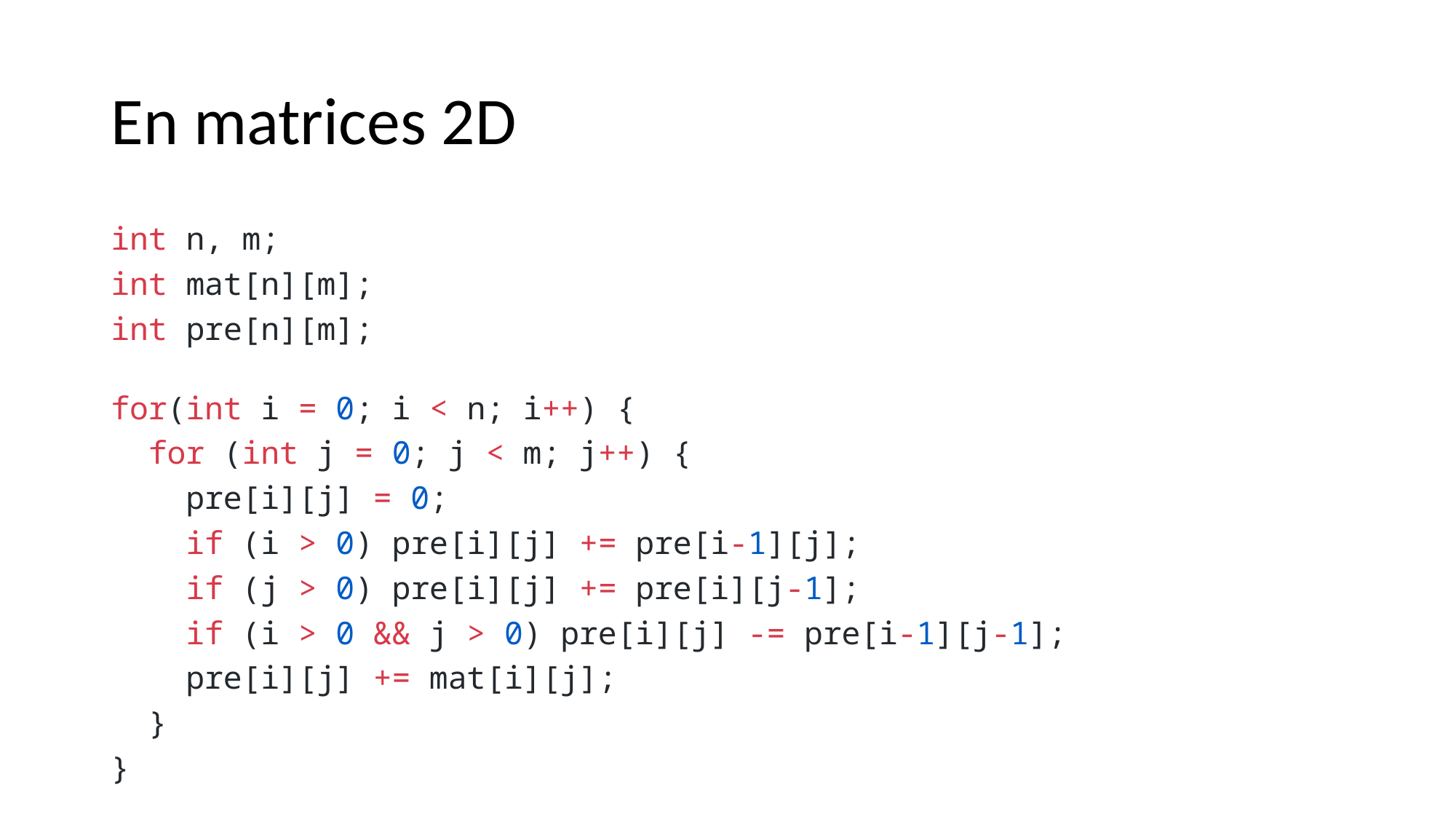

# En matrices 2D
int n, m;
int mat[n][m];
int pre[n][m];
for(int i = 0; i < n; i++) {
  for (int j = 0; j < m; j++) {
    pre[i][j] = 0;
    if (i > 0) pre[i][j] += pre[i-1][j];
    if (j > 0) pre[i][j] += pre[i][j-1];
    if (i > 0 && j > 0) pre[i][j] -= pre[i-1][j-1];
    pre[i][j] += mat[i][j];
  }
}